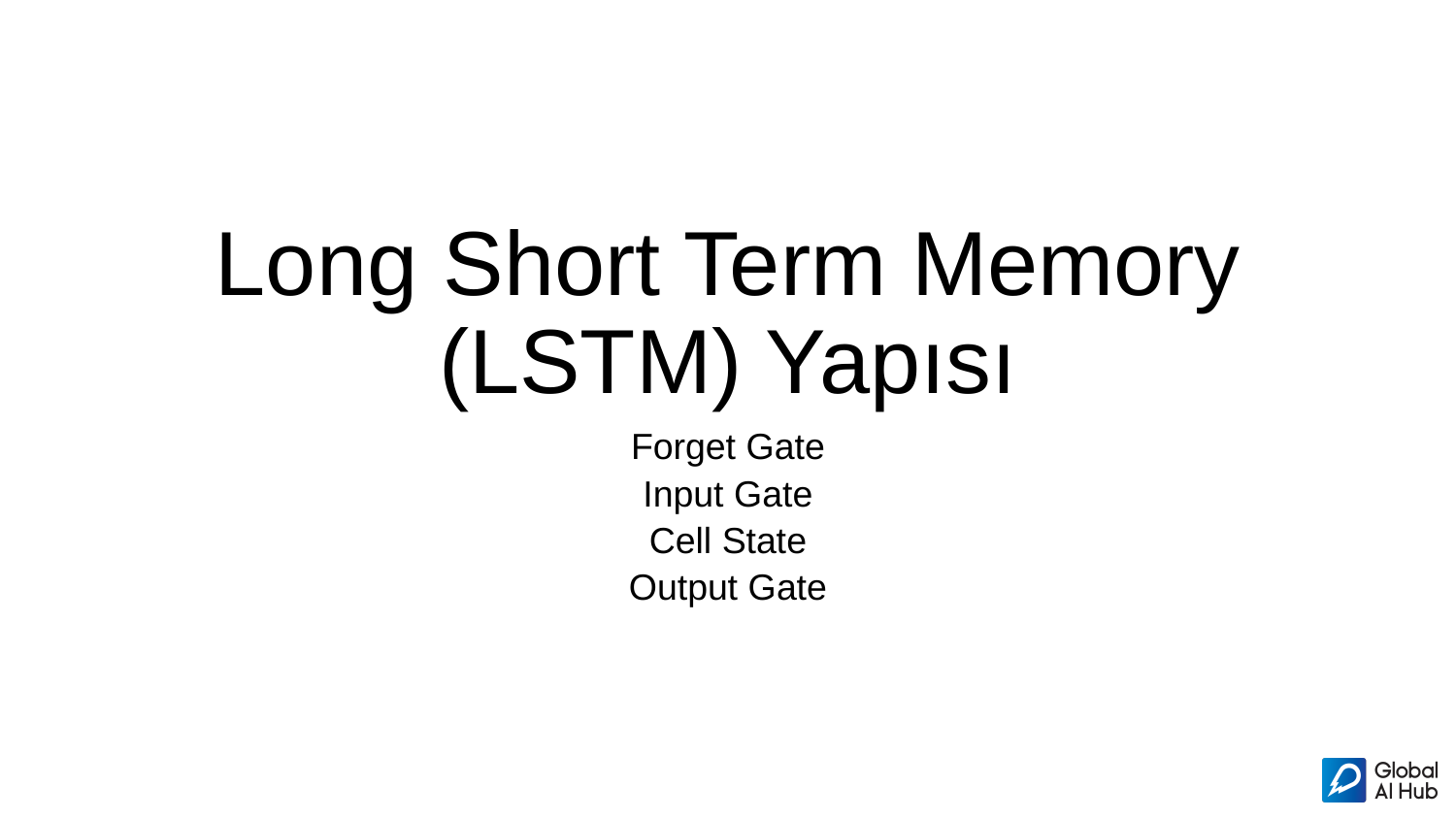

# Long Short Term Memory (LSTM) Yapısı
Forget Gate
Input Gate
Cell State
Output Gate